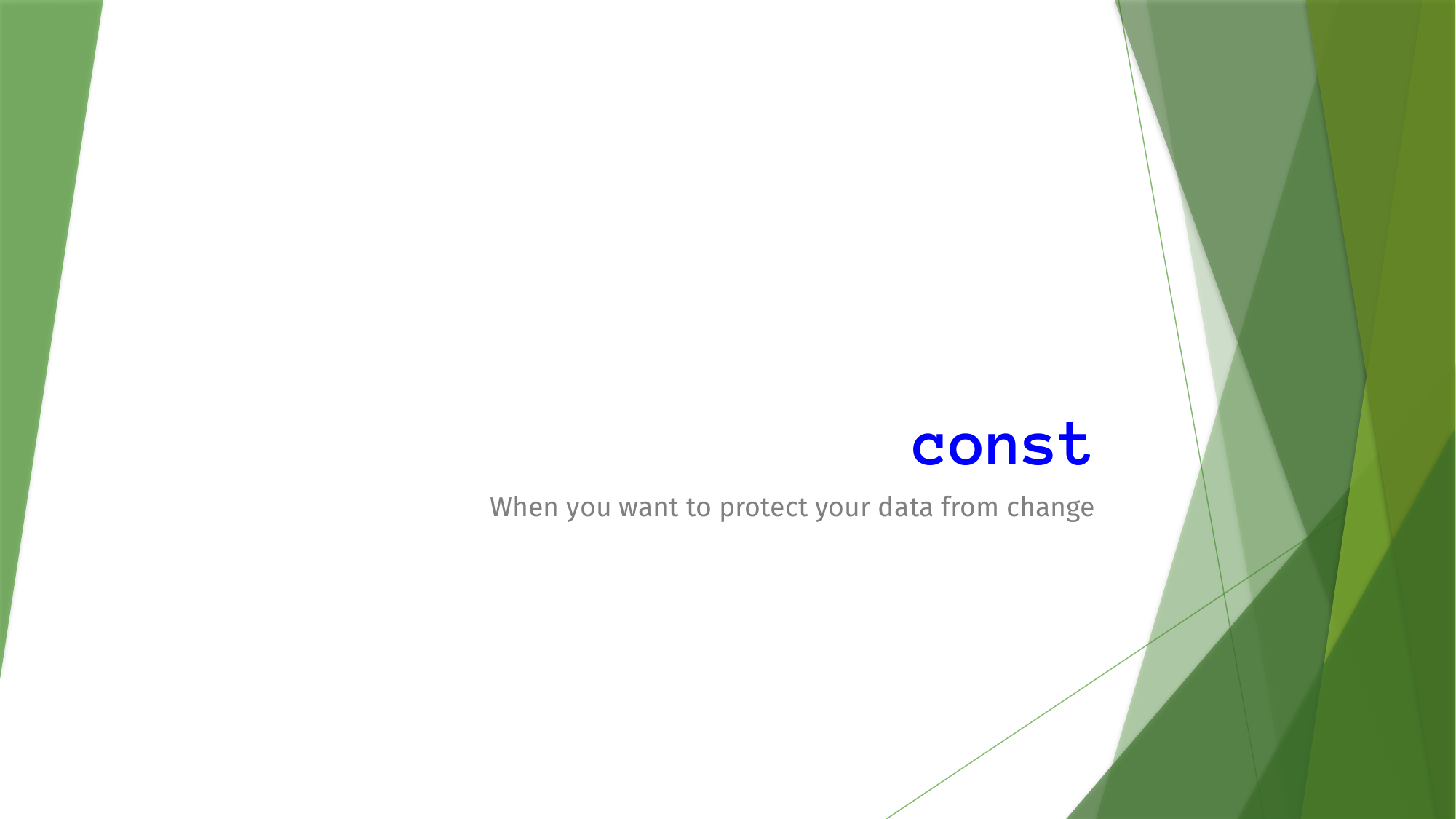

# const
When you want to protect your data from change